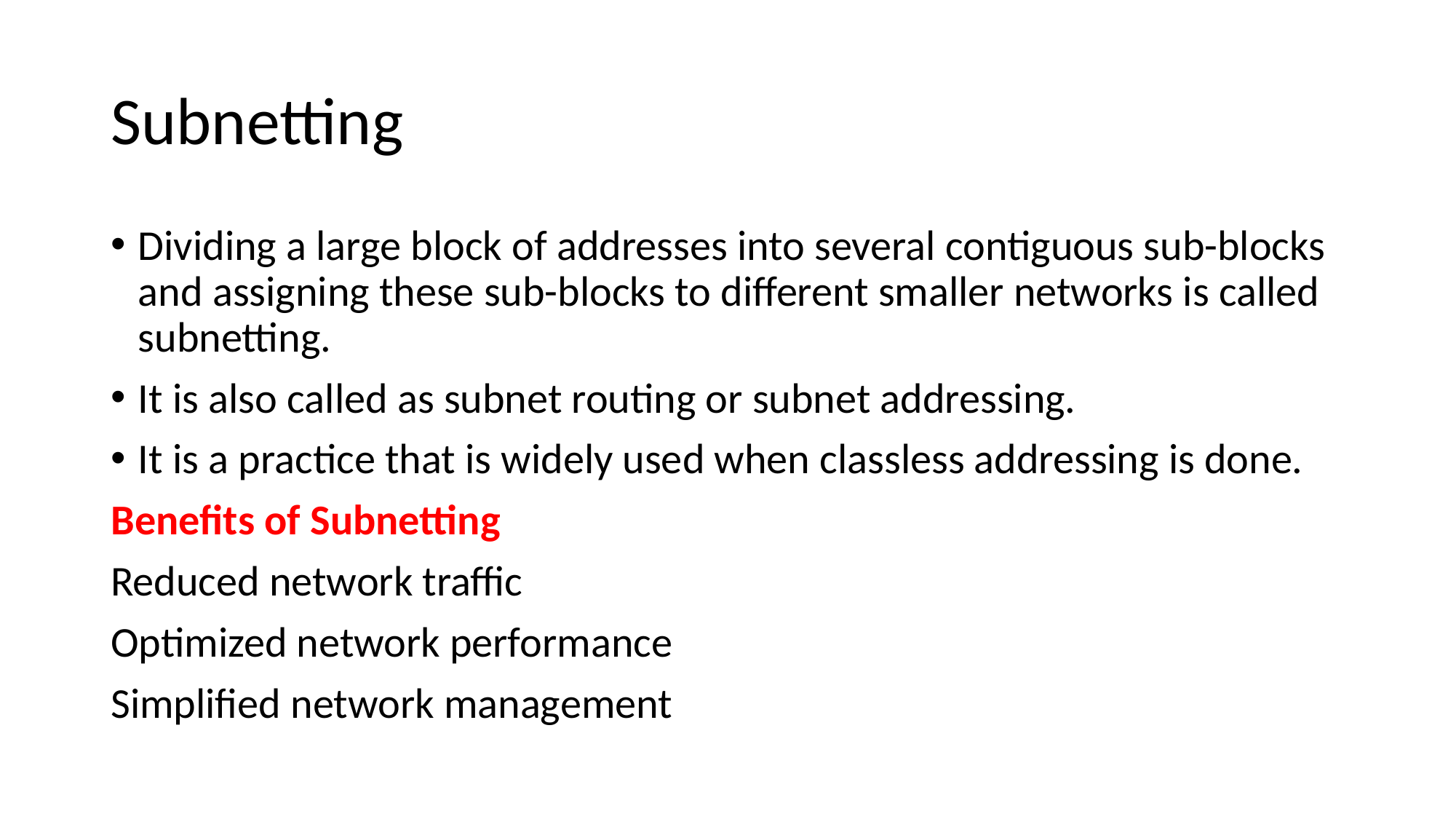

# Subnetting
Dividing a large block of addresses into several contiguous sub-blocks and assigning these sub-blocks to different smaller networks is called subnetting.
It is also called as subnet routing or subnet addressing.
It is a practice that is widely used when classless addressing is done.
Benefits of Subnetting
Reduced network traffic
Optimized network performance
Simplified network management